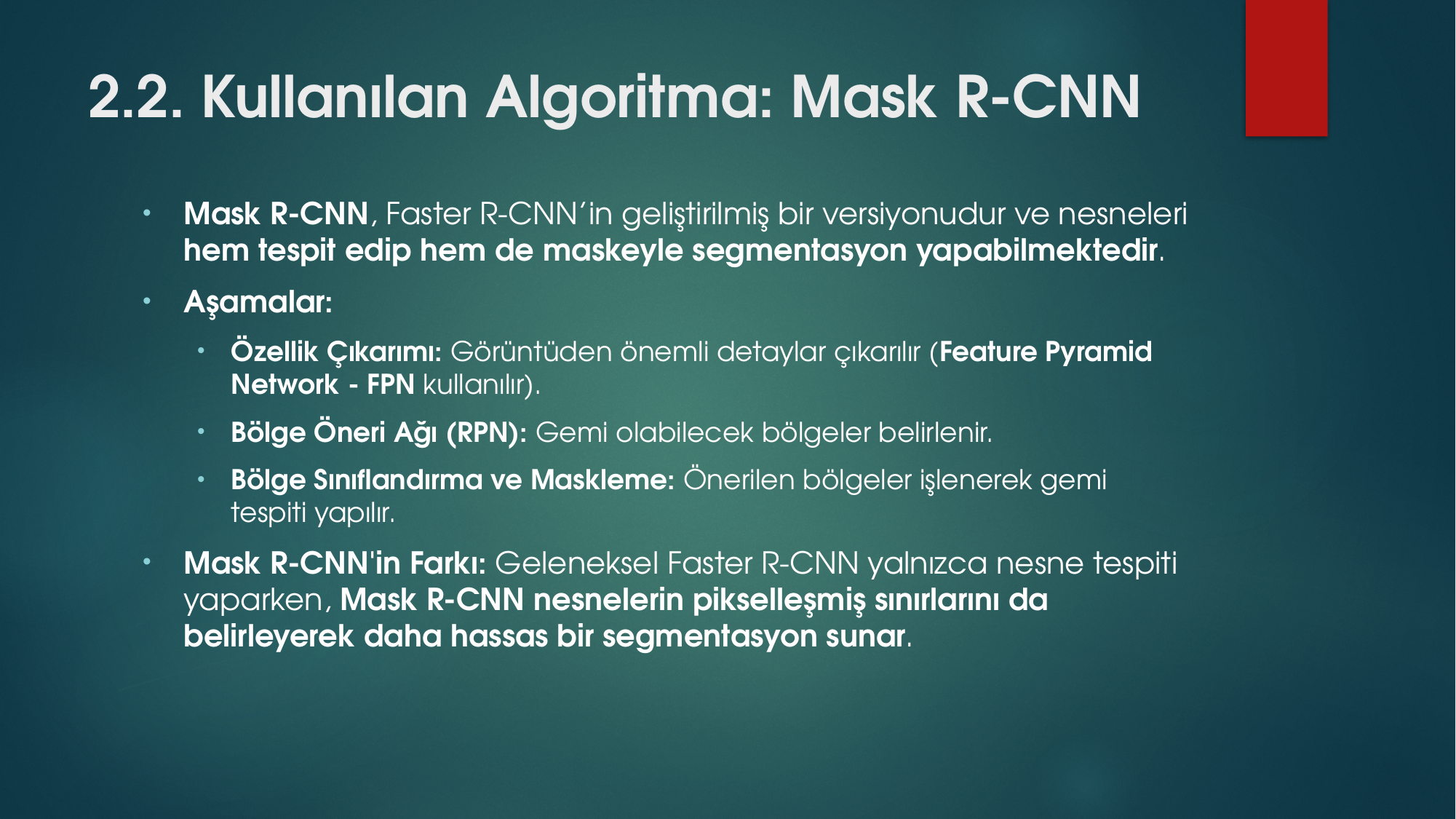

# 2.2. Kullanılan Algoritma: Mask R-CNN
Mask R-CNN, Faster R-CNN’in geliştirilmiş bir versiyonudur ve nesneleri hem tespit edip hem de maskeyle segmentasyon yapabilmektedir.
Aşamalar:
Özellik Çıkarımı: Görüntüden önemli detaylar çıkarılır (Feature Pyramid Network - FPN kullanılır).
Bölge Öneri Ağı (RPN): Gemi olabilecek bölgeler belirlenir.
Bölge Sınıflandırma ve Maskleme: Önerilen bölgeler işlenerek gemi tespiti yapılır.
Mask R-CNN'in Farkı: Geleneksel Faster R-CNN yalnızca nesne tespiti yaparken, Mask R-CNN nesnelerin pikselleşmiş sınırlarını da belirleyerek daha hassas bir segmentasyon sunar.